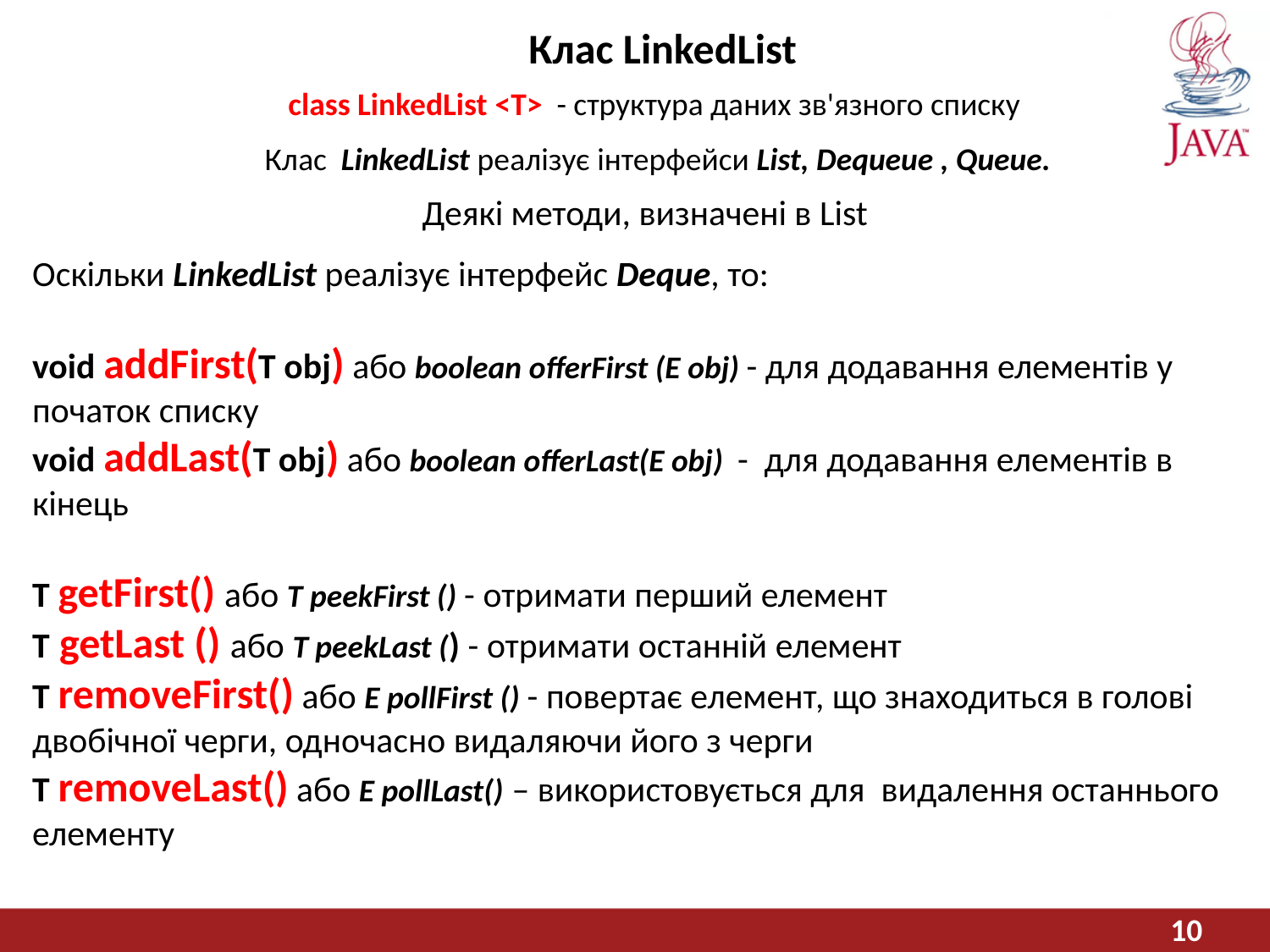

Клас LinkedList
class LinkedList <T>  - структура даних зв'язного списку

Клас  LinkedList реалізує інтерфейси List, Dequeue , Queue.
Деякі методи, визначені в List

Оскільки LinkedList реалізує інтерфейс Deque, то:

void addFirst(T obj) або boolean offerFirst (Е obj) - для додавання елементів у початок списку
void addLast(T obj) або boolean offerLast(Е obj)  -  для додавання елементів в кінець

T getFirst() або T peekFirst () - отримати перший елемент
T getLast () або T peekLast () - отримати останній елемент
T removeFirst() або Е pollFirst () - повертає елемент, що знаходиться в голові двобічної черги, одночасно видаляючи його з черги
T removeLast() або Е pollLast() – використовується для  видалення останнього елементу